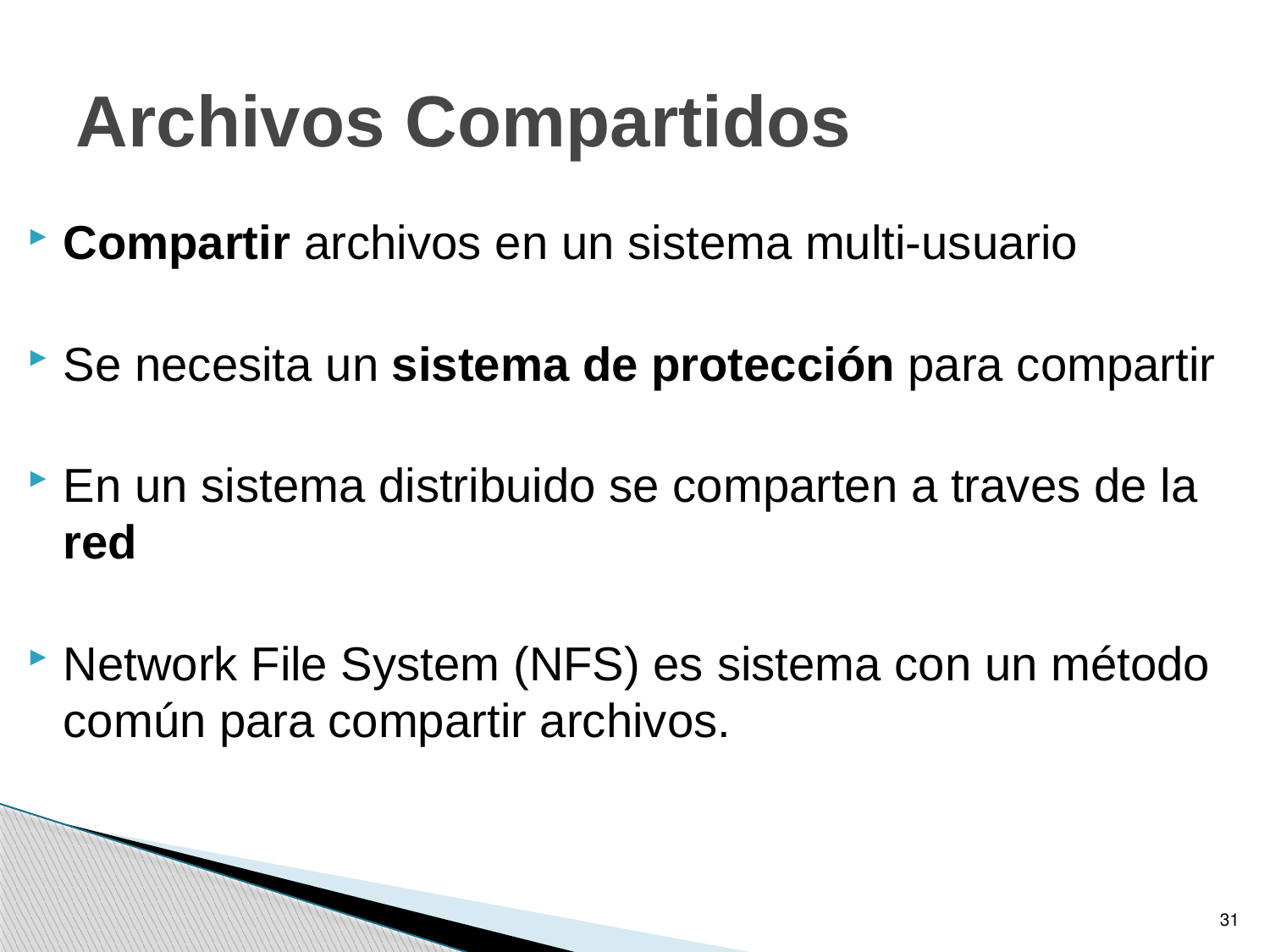

# Archivos Compartidos
Compartir archivos en un sistema multi-usuario
Se necesita un sistema de protección para compartir
En un sistema distribuido se comparten a traves de la red
Network File System (NFS) es sistema con un método común para compartir archivos.
31